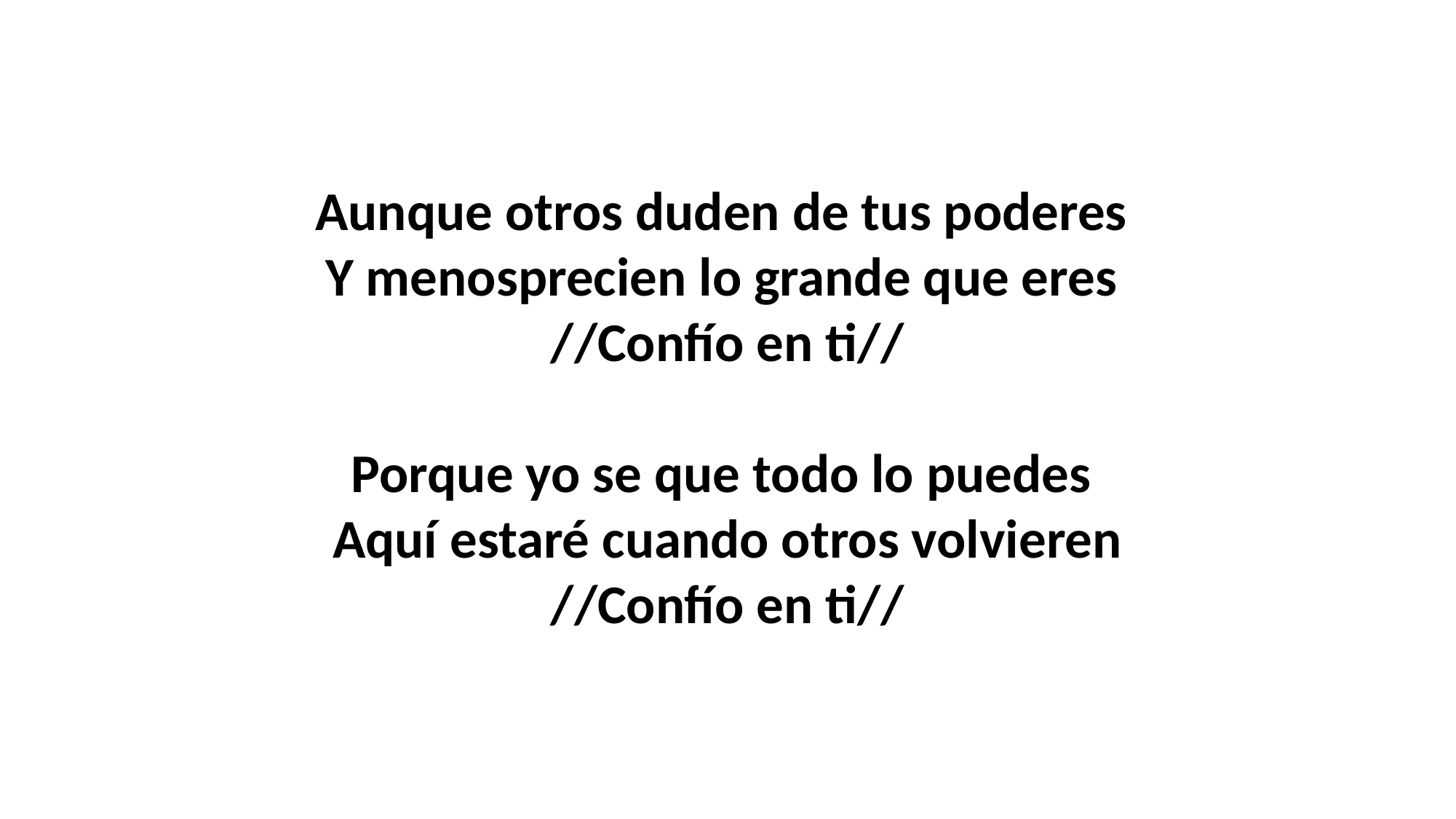

Aunque otros duden de tus poderes 
Y menosprecien lo grande que eres 
//Confío en ti//

Porque yo se que todo lo puedes 
Aquí estaré cuando otros volvieren
//Confío en ti//